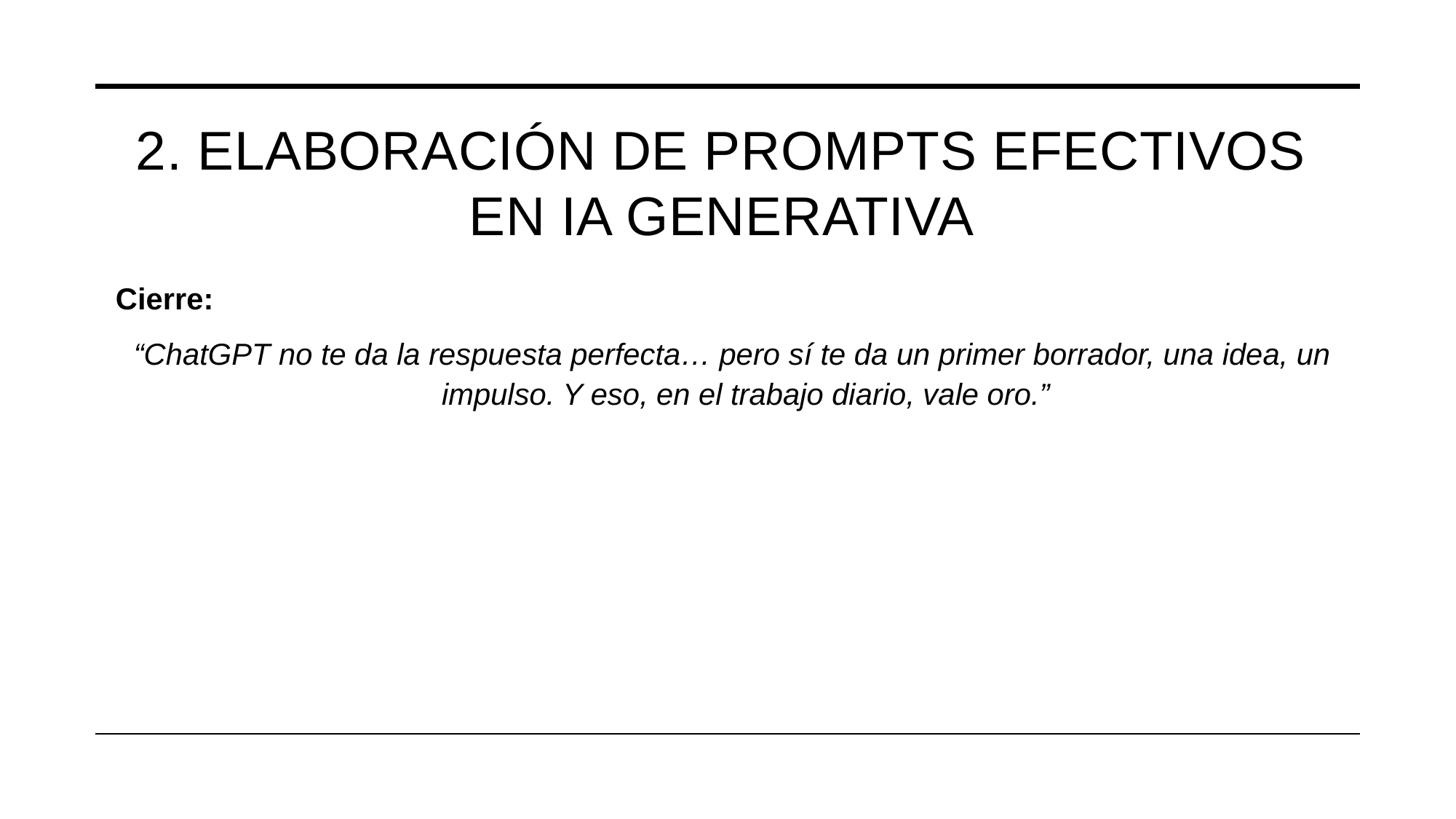

# 2. Elaboración de Prompts Efectivos en IA Generativa

Cierre:
“ChatGPT no te da la respuesta perfecta… pero sí te da un primer borrador, una idea, un impulso. Y eso, en el trabajo diario, vale oro.”